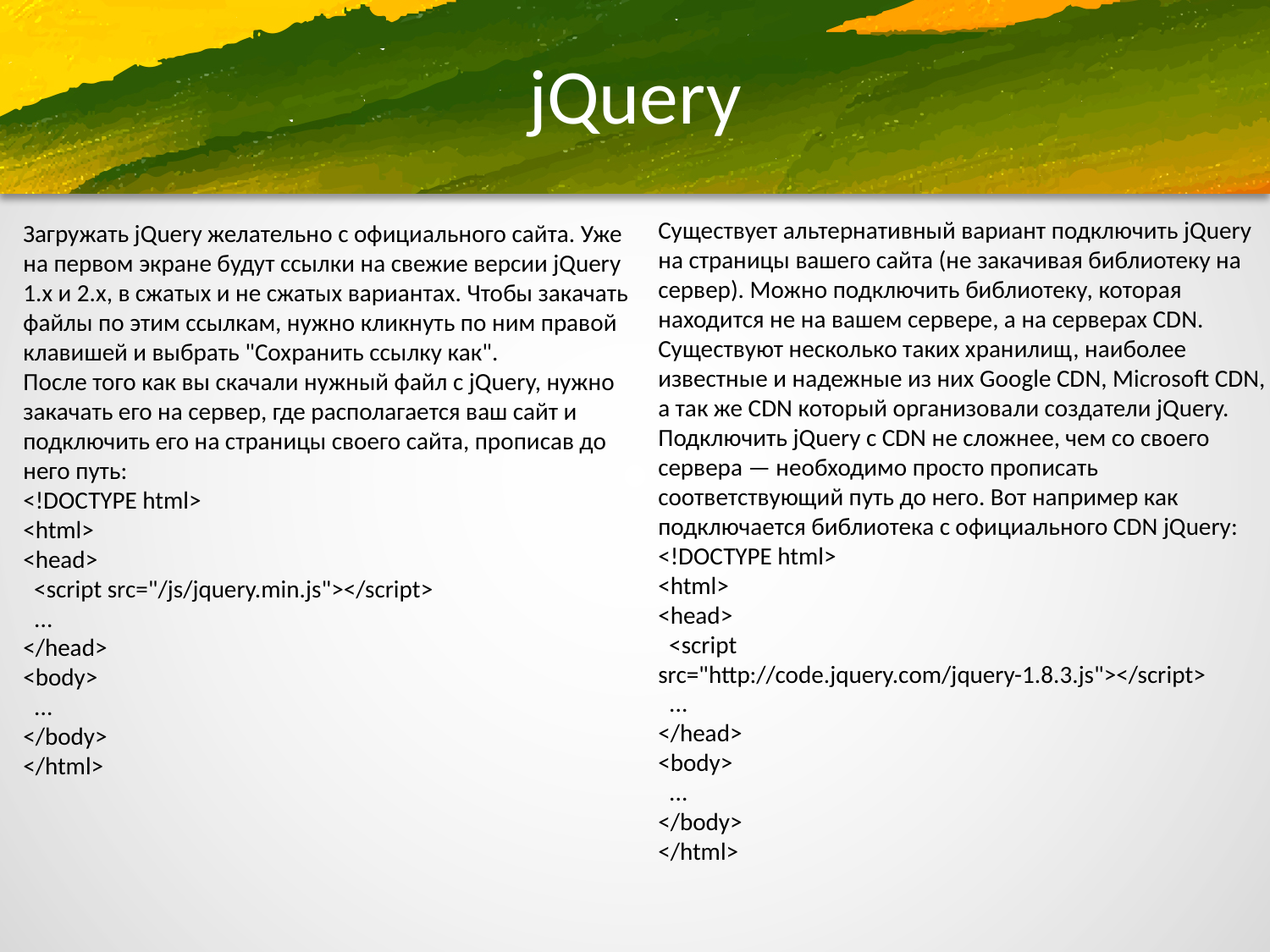

# jQuery
Существует альтернативный вариант подключить jQuery на страницы вашего сайта (не закачивая библиотеку на сервер). Можно подключить библиотеку, которая находится не на вашем сервере, а на серверах CDN. Существуют несколько таких хранилищ, наиболее известные и надежные из них Google CDN, Microsoft CDN, а так же CDN который организовали создатели jQuery.
Подключить jQuery с CDN не сложнее, чем со своего сервера — необходимо просто прописать соответствующий путь до него. Вот например как подключается библиотека с официального CDN jQuery:
<!DOCTYPE html>
<html>
<head>
  <script src="http://code.jquery.com/jquery-1.8.3.js"></script>
  ...
</head>
<body>
  ...
</body>
</html>
Загружать jQuery желательно с официального сайта. Уже на первом экране будут ссылки на свежие версии jQuery 1.x и 2.x, в сжатых и не сжатых вариантах. Чтобы закачать файлы по этим ссылкам, нужно кликнуть по ним правой клавишей и выбрать "Сохранить ссылку как".
После того как вы скачали нужный файл с jQuery, нужно закачать его на сервер, где располагается ваш сайт и подключить его на страницы своего сайта, прописав до него путь:
<!DOCTYPE html>
<html>
<head>
  <script src="/js/jquery.min.js"></script>
  ...
</head>
<body>
  ...
</body>
</html>